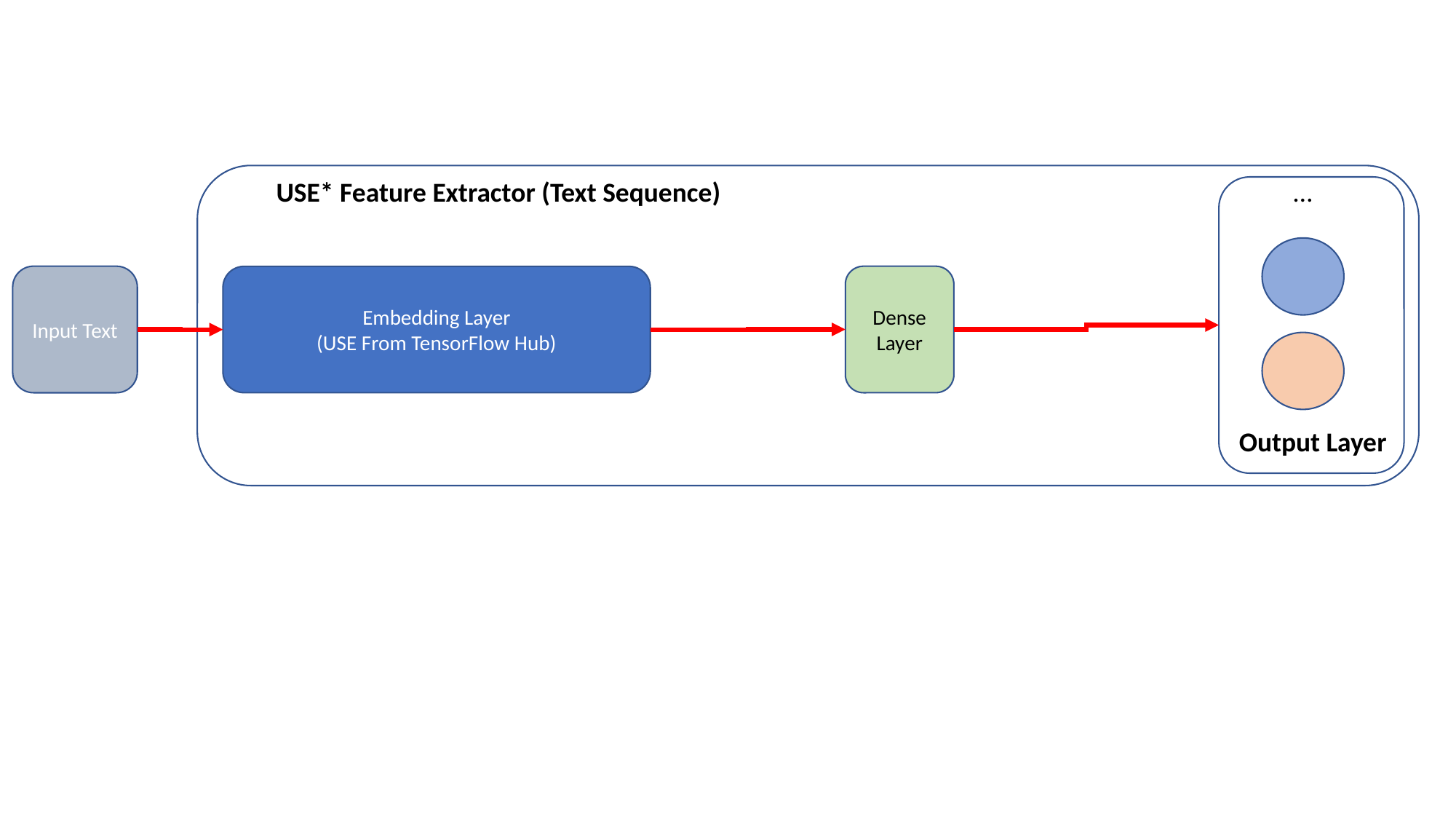

USE* Feature Extractor (Text Sequence)
…

Output Layer
Input Text
Dense Layer
Embedding Layer
(USE From TensorFlow Hub)